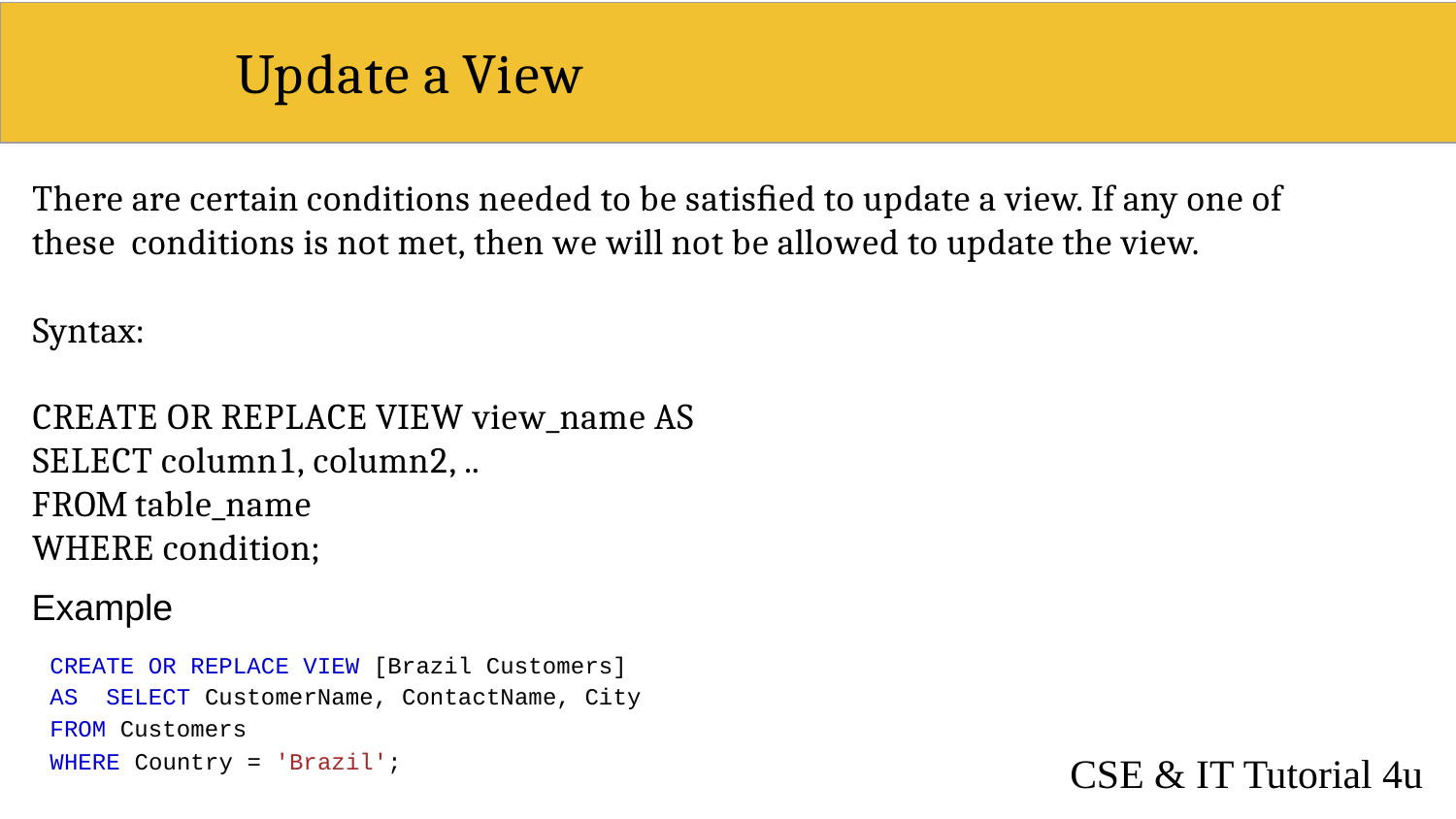

# Update a View
There are certain conditions needed to be satisﬁed to update a view. If any one of these  conditions is not met, then we will not be allowed to update the view.

Syntax:
CREATE OR REPLACE VIEW view_name AS  SELECT column1, column2, ..
FROM table_name  WHERE condition;
Example
CREATE OR REPLACE VIEW [Brazil Customers] AS  SELECT CustomerName, ContactName, City
FROM Customers
WHERE Country = 'Brazil';
CSE & IT Tutorial 4u